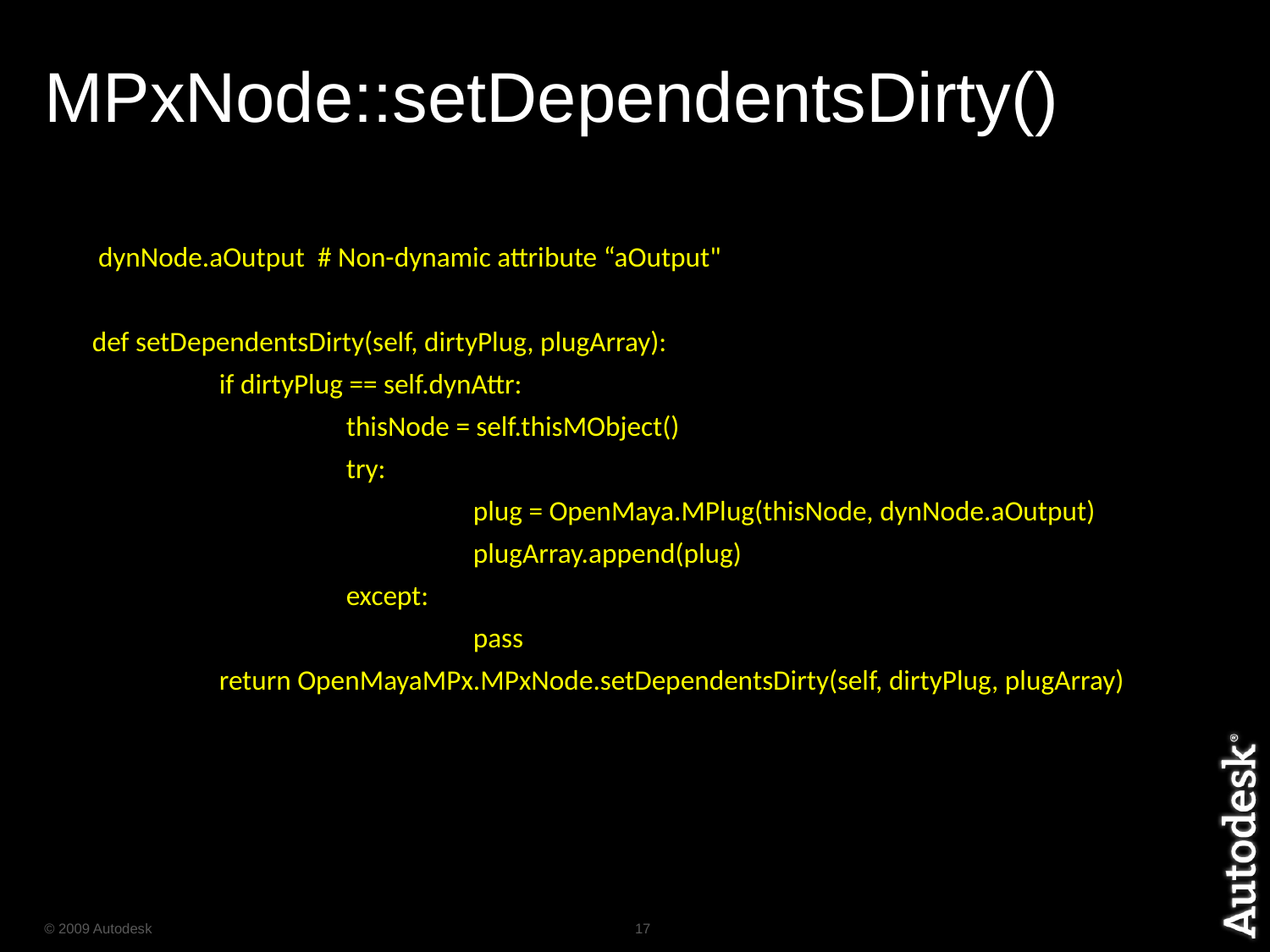

# MPxNode::setDependentsDirty()

	 dynNode.aOutput  # Non-dynamic attribute “aOutput"

def setDependentsDirty(self, dirtyPlug, plugArray):
	if dirtyPlug == self.dynAttr:
		thisNode = self.thisMObject()
		try:
			plug = OpenMaya.MPlug(thisNode, dynNode.aOutput)
			plugArray.append(plug)
		except:
			pass
	return OpenMayaMPx.MPxNode.setDependentsDirty(self, dirtyPlug, plugArray)